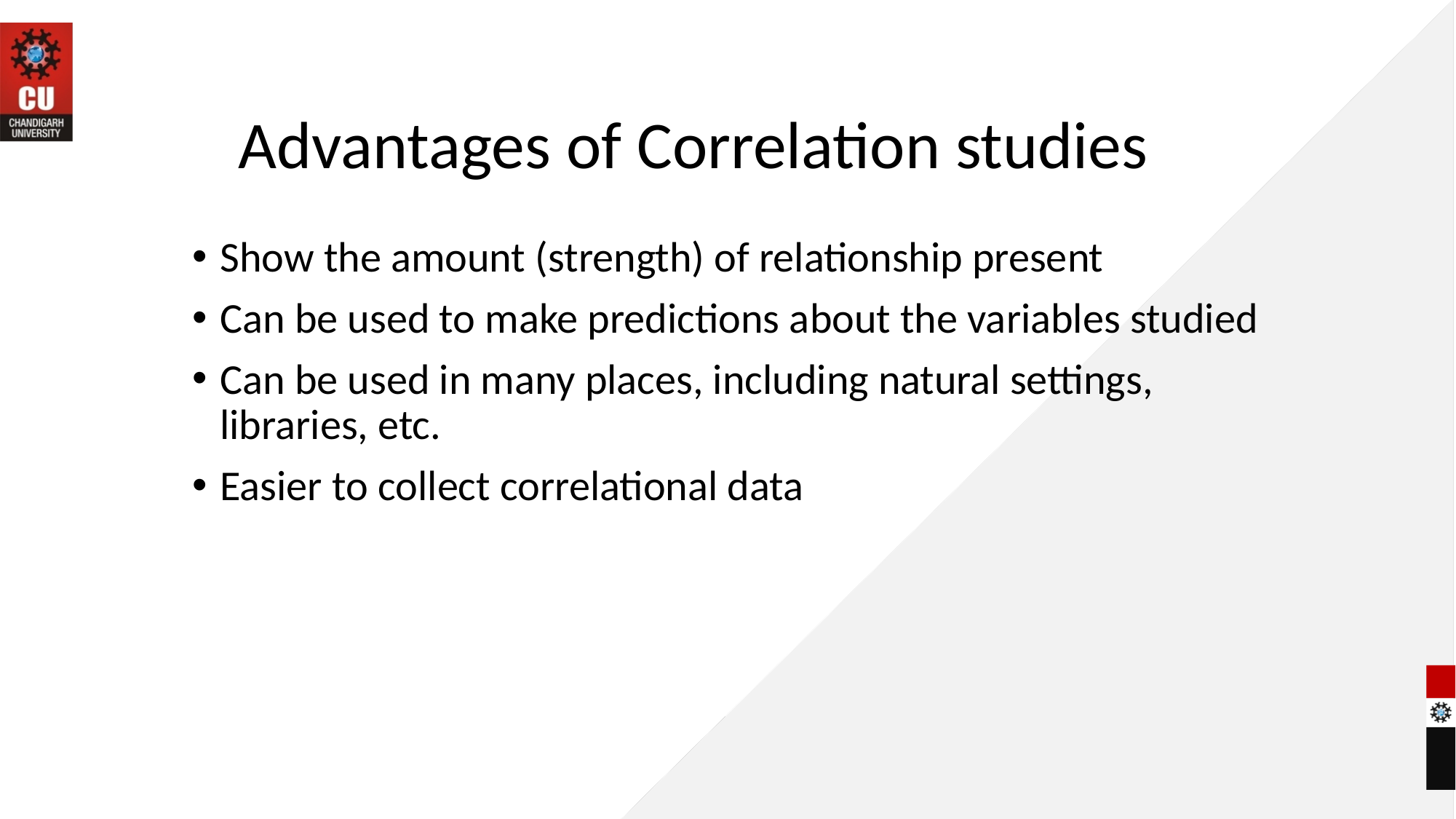

# Advantages of Correlation studies
Show the amount (strength) of relationship present
Can be used to make predictions about the variables studied
Can be used in many places, including natural settings, libraries, etc.
Easier to collect correlational data